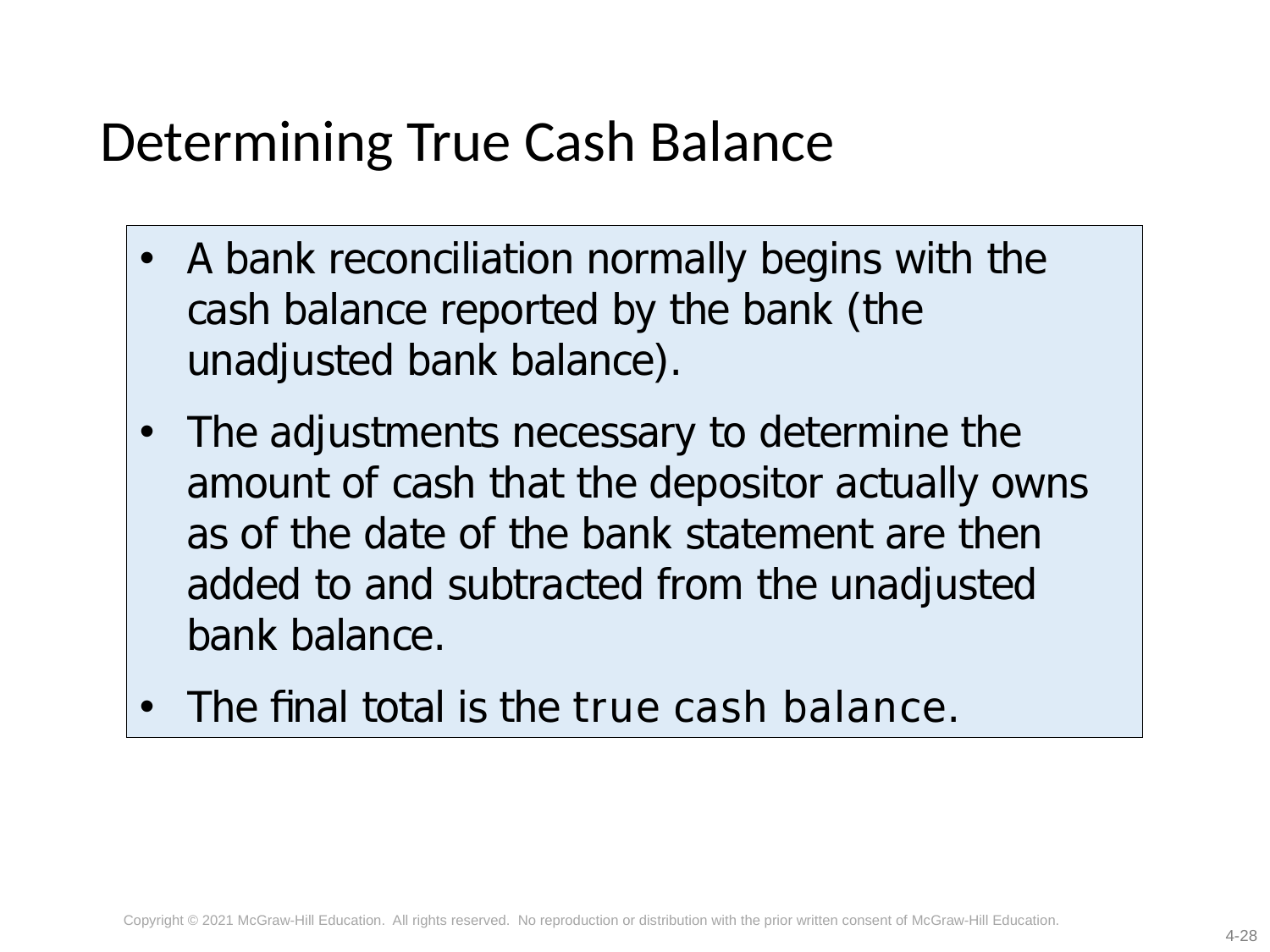

# Determining True Cash Balance
A bank reconciliation normally begins with the cash balance reported by the bank (the unadjusted bank balance).
The adjustments necessary to determine the amount of cash that the depositor actually owns as of the date of the bank statement are then added to and subtracted from the unadjusted bank balance.
The final total is the true cash balance.